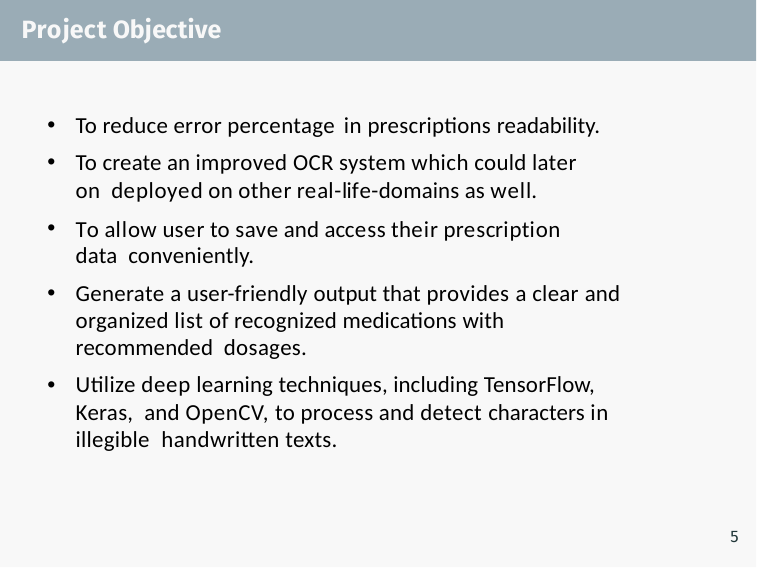

# Project Objective
To reduce error percentage in prescriptions readability.
To create an improved OCR system which could later on  deployed on other real-life-domains as well.
To allow user to save and access their prescription data  conveniently.
Generate a user-friendly output that provides a clear and  organized list of recognized medications with recommended  dosages.
Utilize deep learning techniques, including TensorFlow, Keras,  and OpenCV, to process and detect characters in illegible  handwritten texts.
5